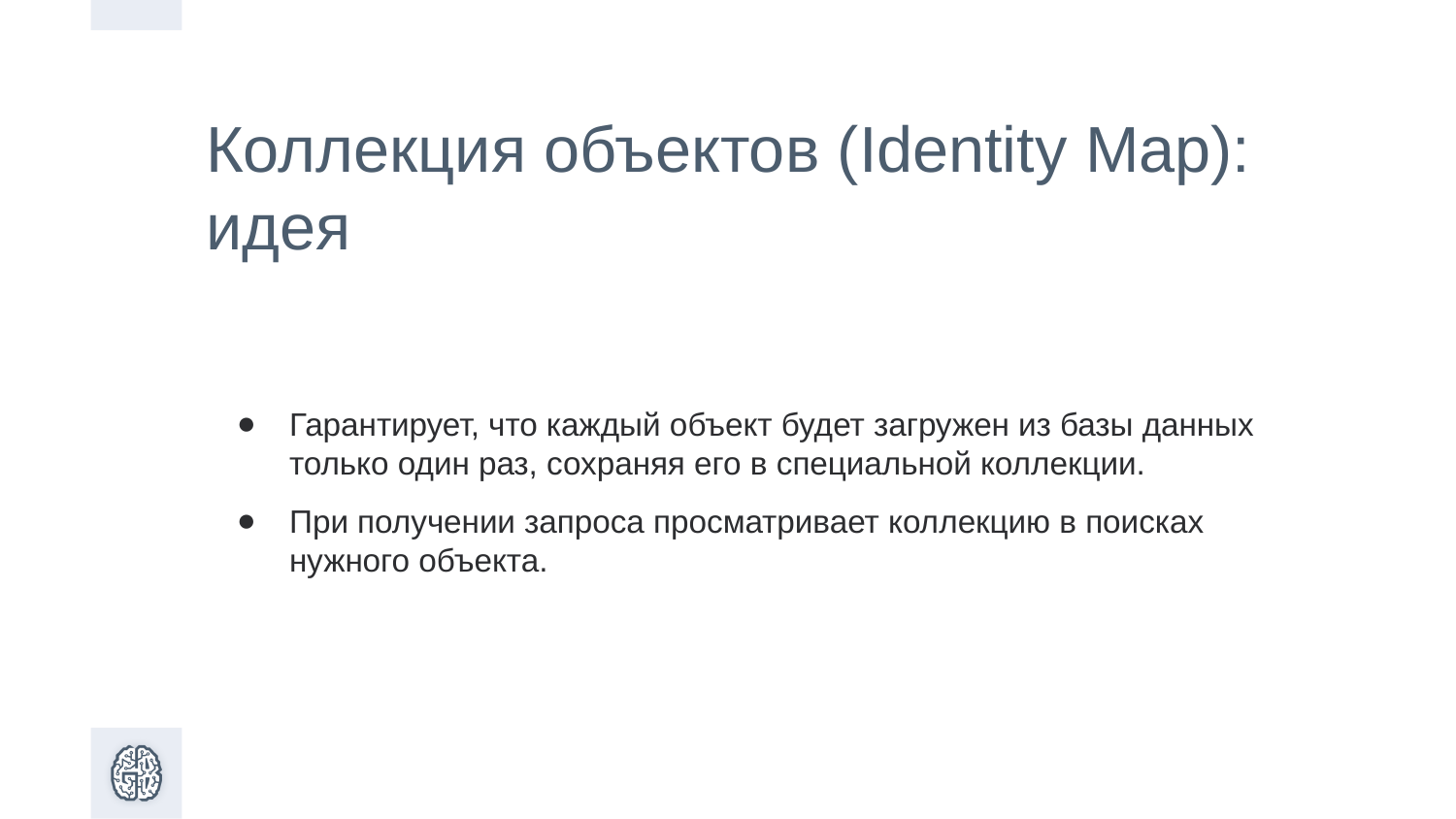

Коллекция объектов (Identity Map): идея
Гарантирует, что каждый объект будет загружен из базы данных только один раз, сохраняя его в специальной коллекции.
При получении запроса просматривает коллекцию в поисках нужного объекта.